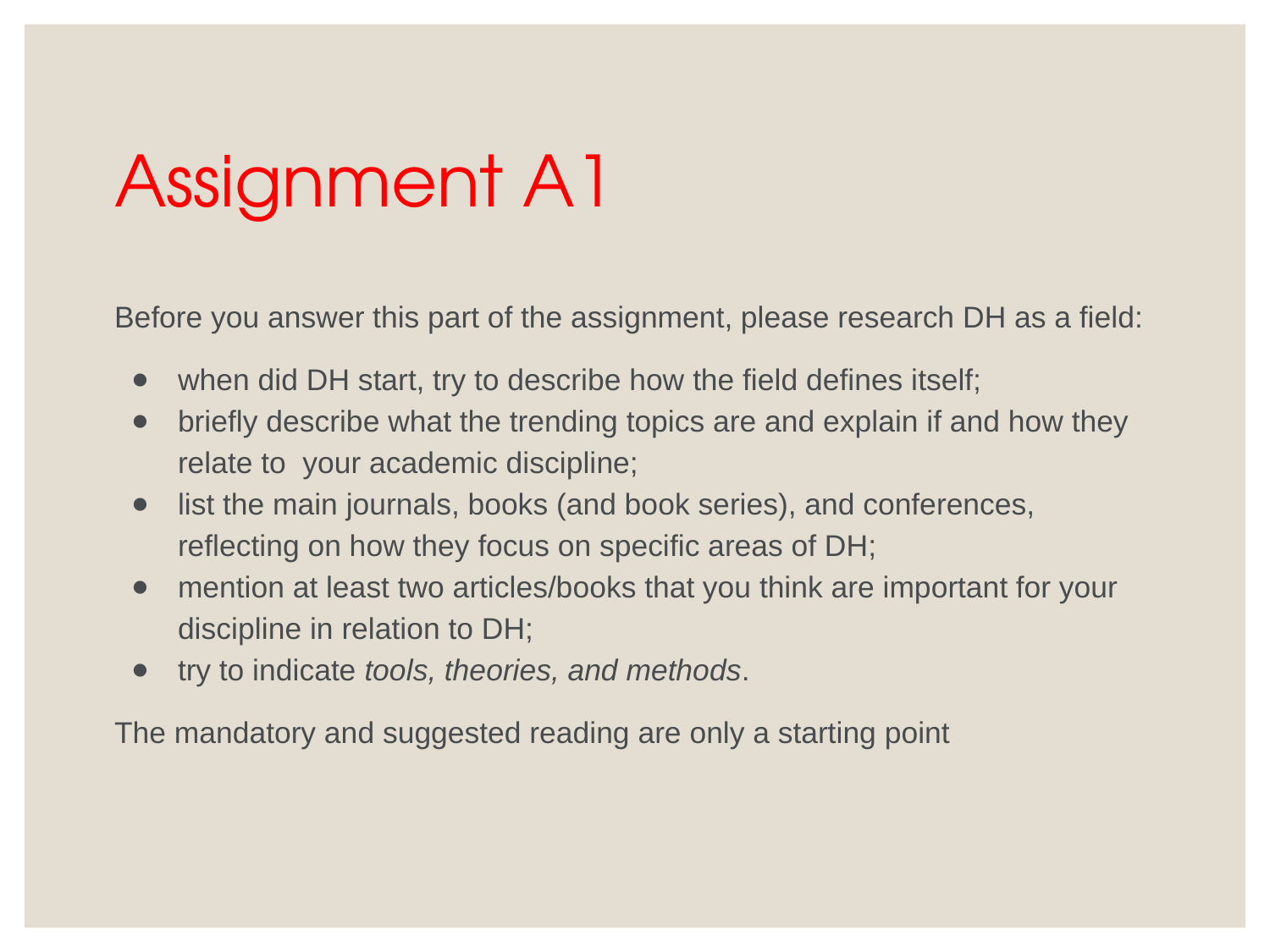

# Assignment A1
Before you answer this part of the assignment, please research DH as a field:
when did DH start, try to describe how the field defines itself;
briefly describe what the trending topics are and explain if and how they relate to  your academic discipline;
list the main journals, books (and book series), and conferences, reflecting on how they focus on specific areas of DH;
mention at least two articles/books that you think are important for your discipline in relation to DH;
try to indicate tools, theories, and methods.
The mandatory and suggested reading are only a starting point